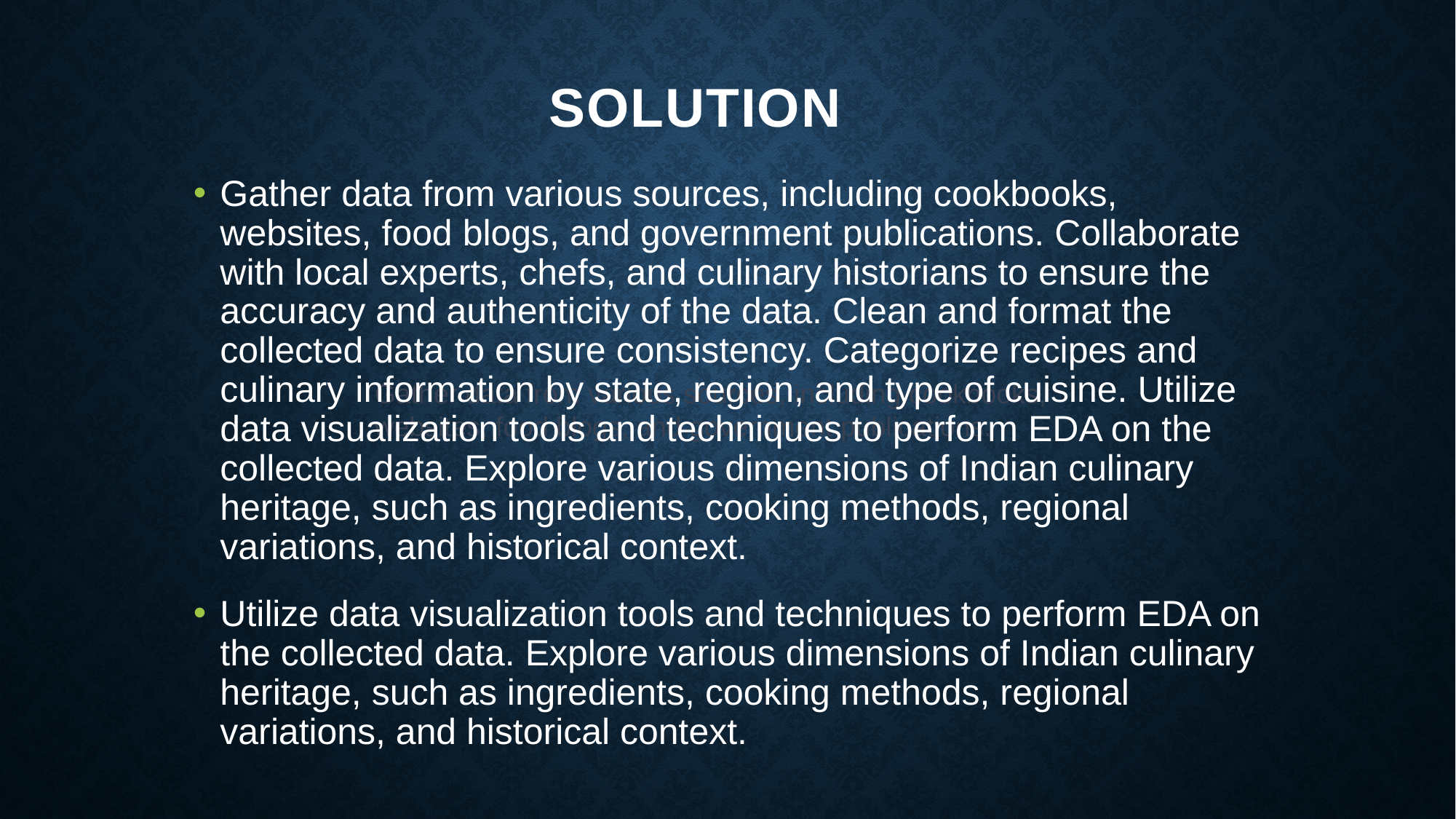

SOLUTION

Gather data from various sources, including cookbooks, websites, food blogs, and government publications. Collaborate with local experts, chefs, and culinary historians to ensure the accuracy and authenticity of the data. Clean and format the collected data to ensure consistency. Categorize recipes and culinary information by state, region, and type of cuisine. Utilize data visualization tools and techniques to perform EDA on the collected data. Explore various dimensions of Indian culinary heritage, such as ingredients, cooking methods, regional variations, and historical context.
Utilize data visualization tools and techniques to perform EDA on the collected data. Explore various dimensions of Indian culinary heritage, such as ingredients, cooking methods, regional variations, and historical context.
Gather data from various sources, including cookbooks, websites, food blogs, and government publications.